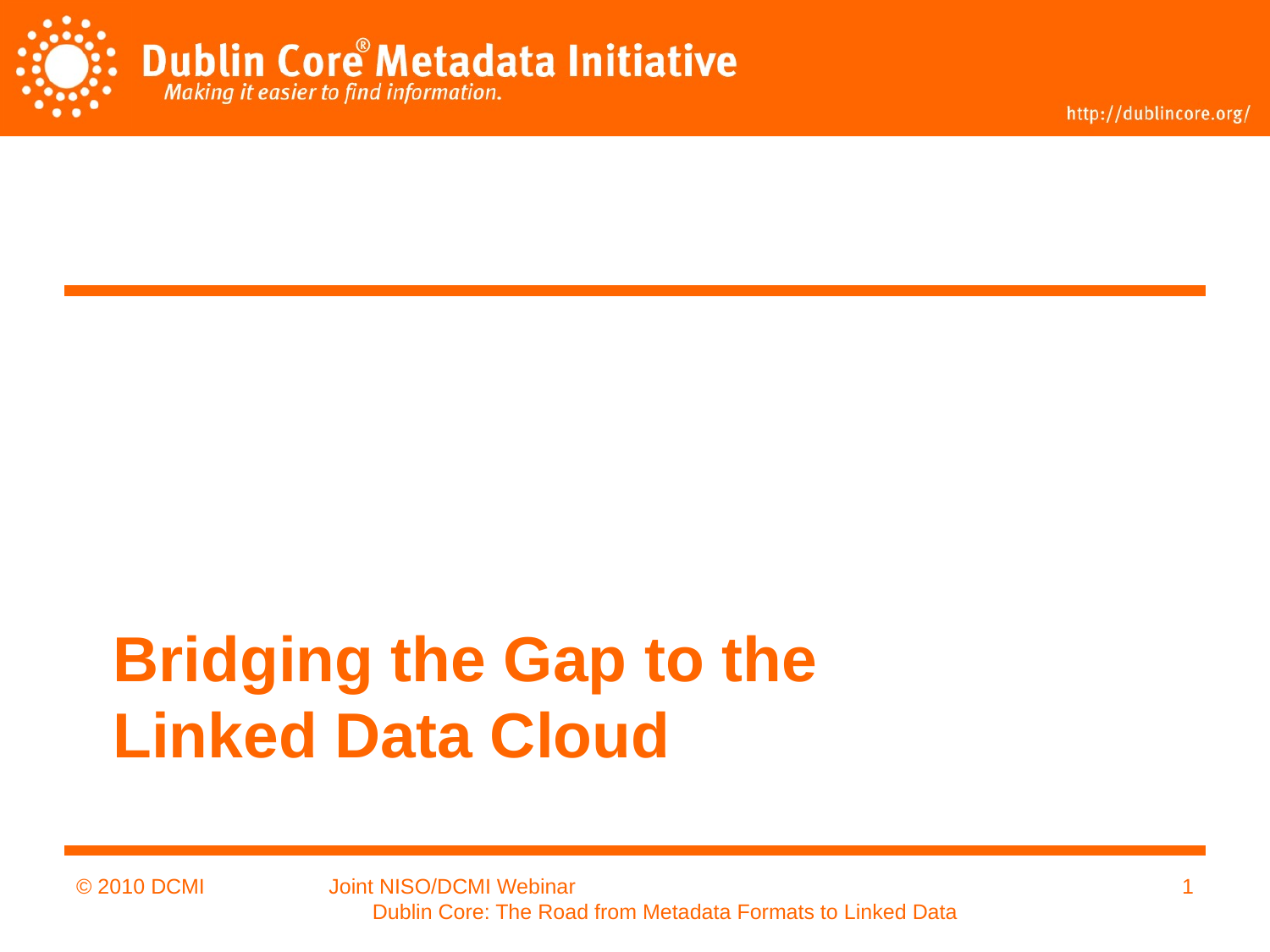

# Bridging the Gap to the Linked Data Cloud
© 2010 DCMI
Joint NISO/DCMI Webinar                                                                         Dublin Core: The Road from Metadata Formats to Linked Data
1